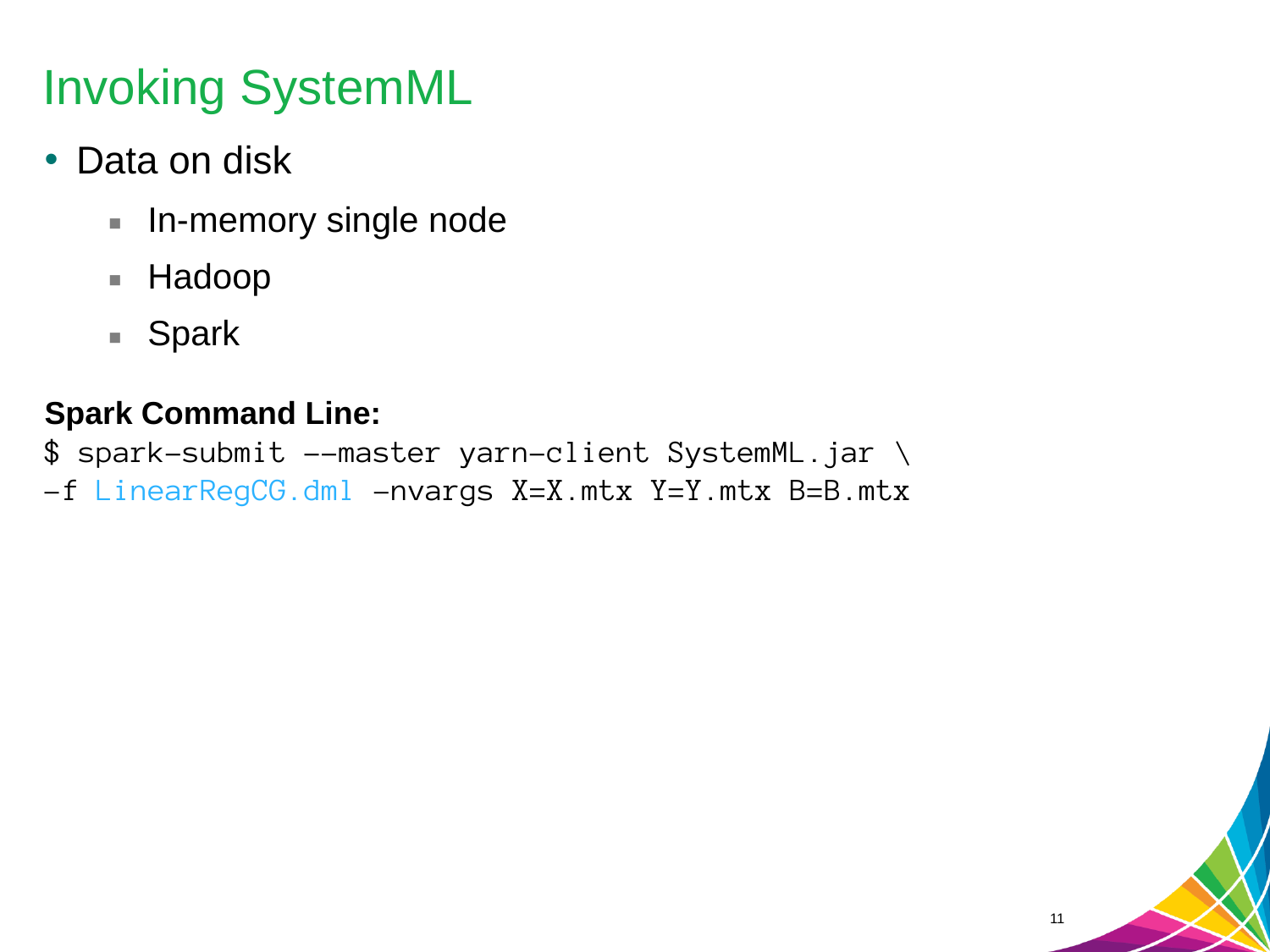

# Invoking SystemML
Data on disk
In-memory single node
Hadoop
Spark

Spark Command Line:
$ spark-submit --master yarn-client SystemML.jar \
–f LinearRegCG.dml –nvargs X=X.mtx Y=Y.mtx B=B.mtx
11